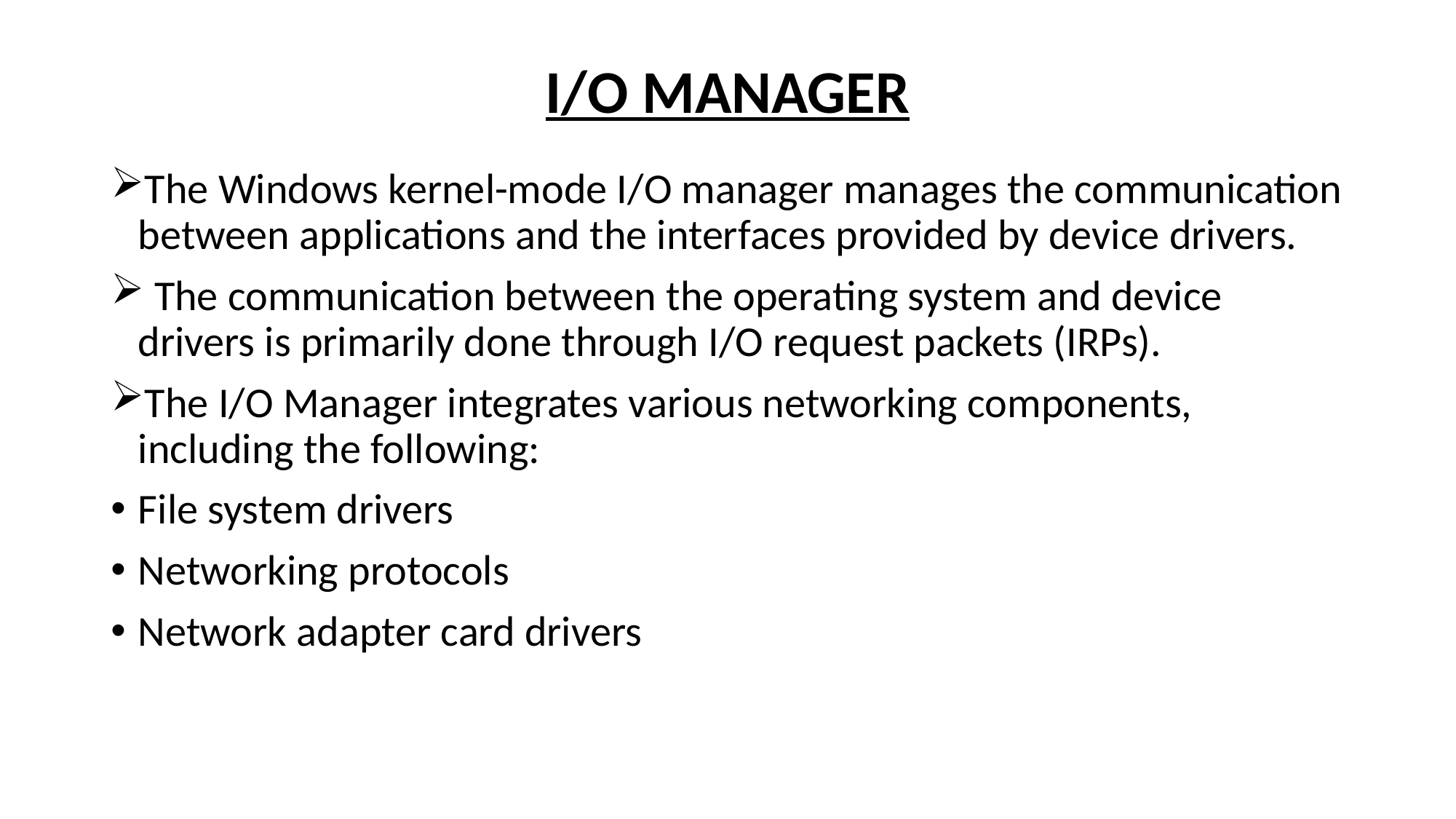

# I/O MANAGER
The Windows kernel-mode I/O manager manages the communication between applications and the interfaces provided by device drivers.
 The communication between the operating system and device drivers is primarily done through I/O request packets (IRPs).
The I/O Manager integrates various networking components, including the following:
File system drivers
Networking protocols
Network adapter card drivers